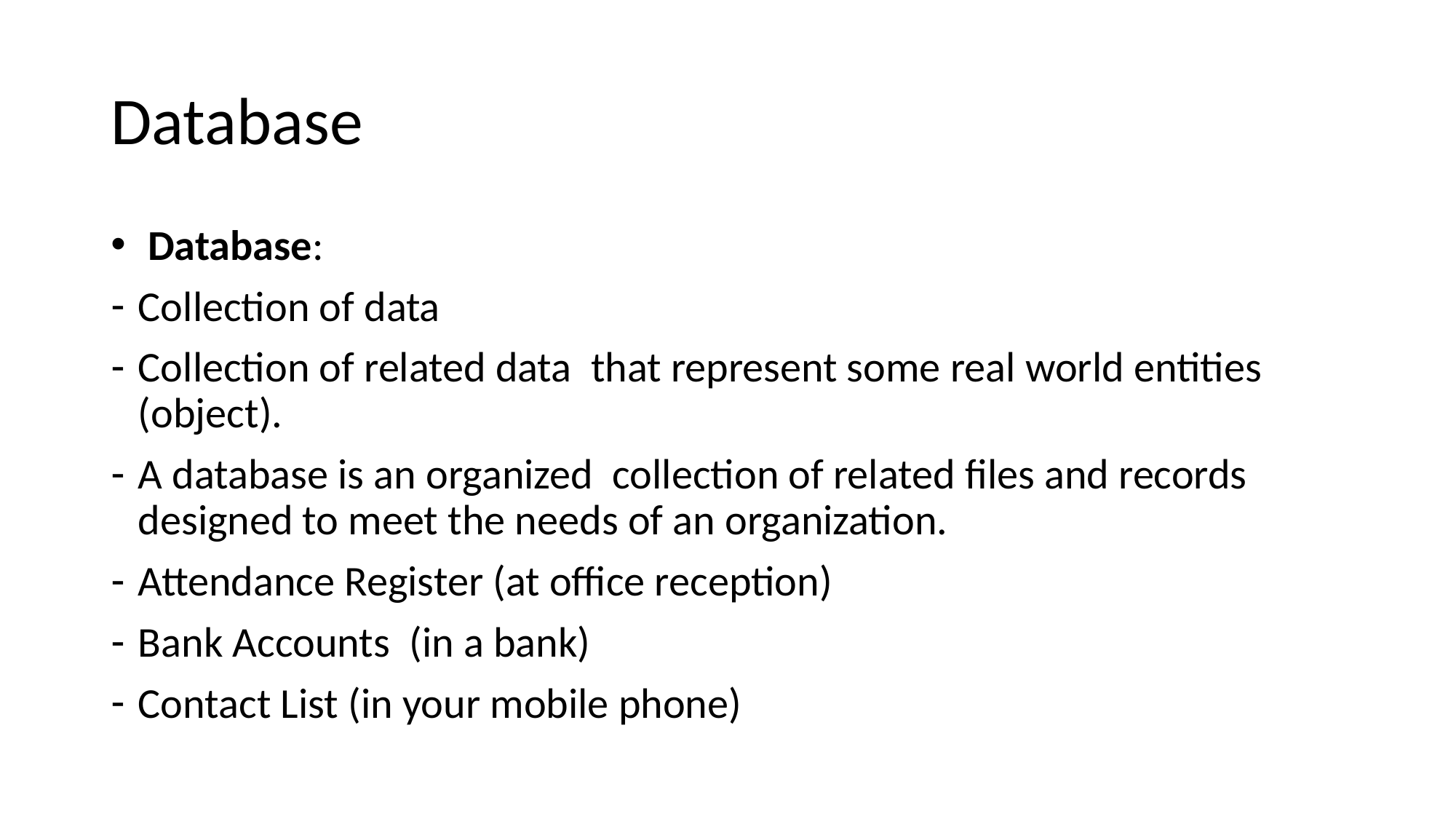

# Database
 Database:
Collection of data
Collection of related data  that represent some real world entities (object).
A database is an organized  collection of related files and records designed to meet the needs of an organization.
Attendance Register (at office reception)
Bank Accounts  (in a bank)
Contact List (in your mobile phone)